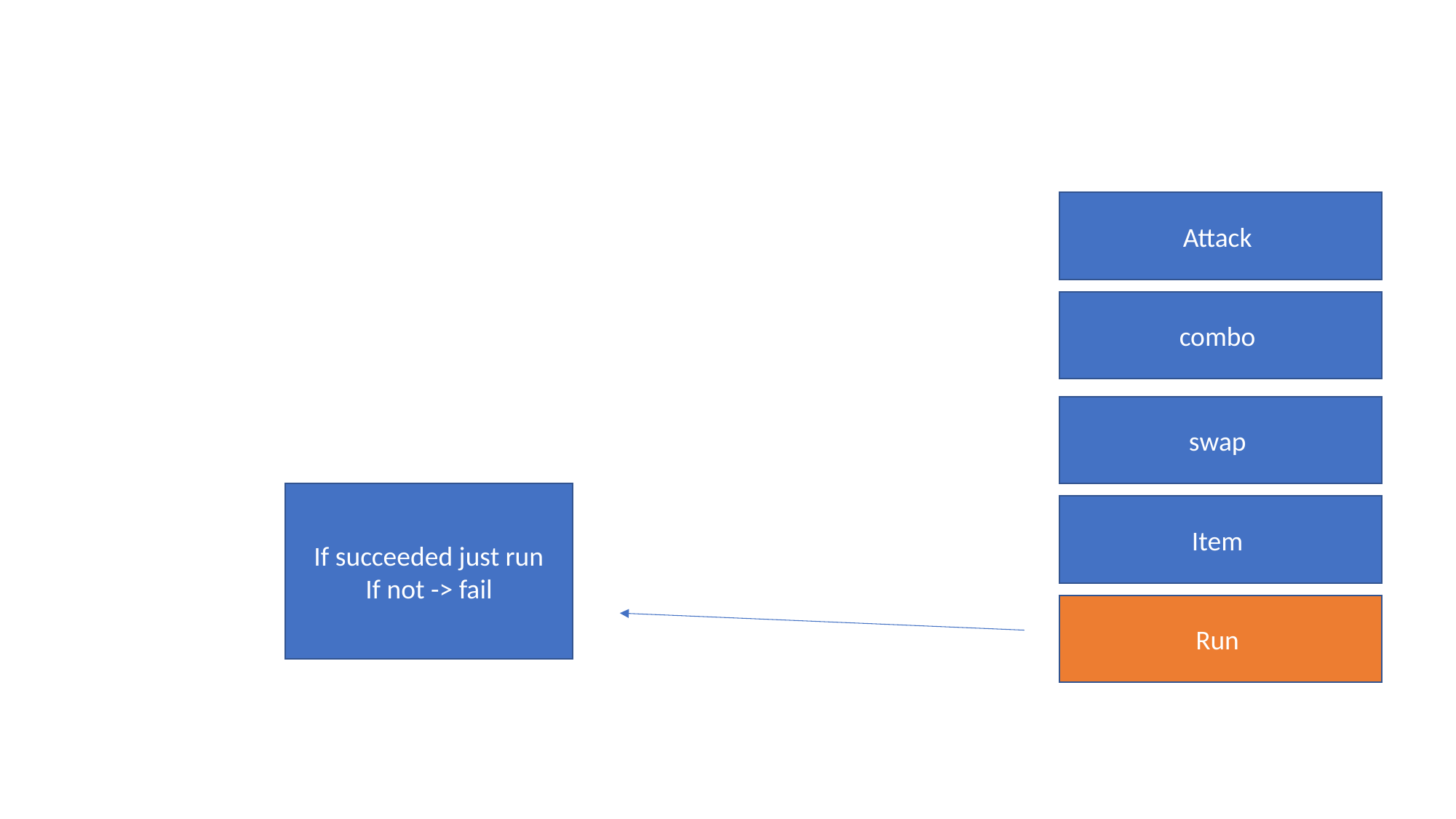

Attack
combo
swap
If succeeded just run
If not -> fail
Item
Run